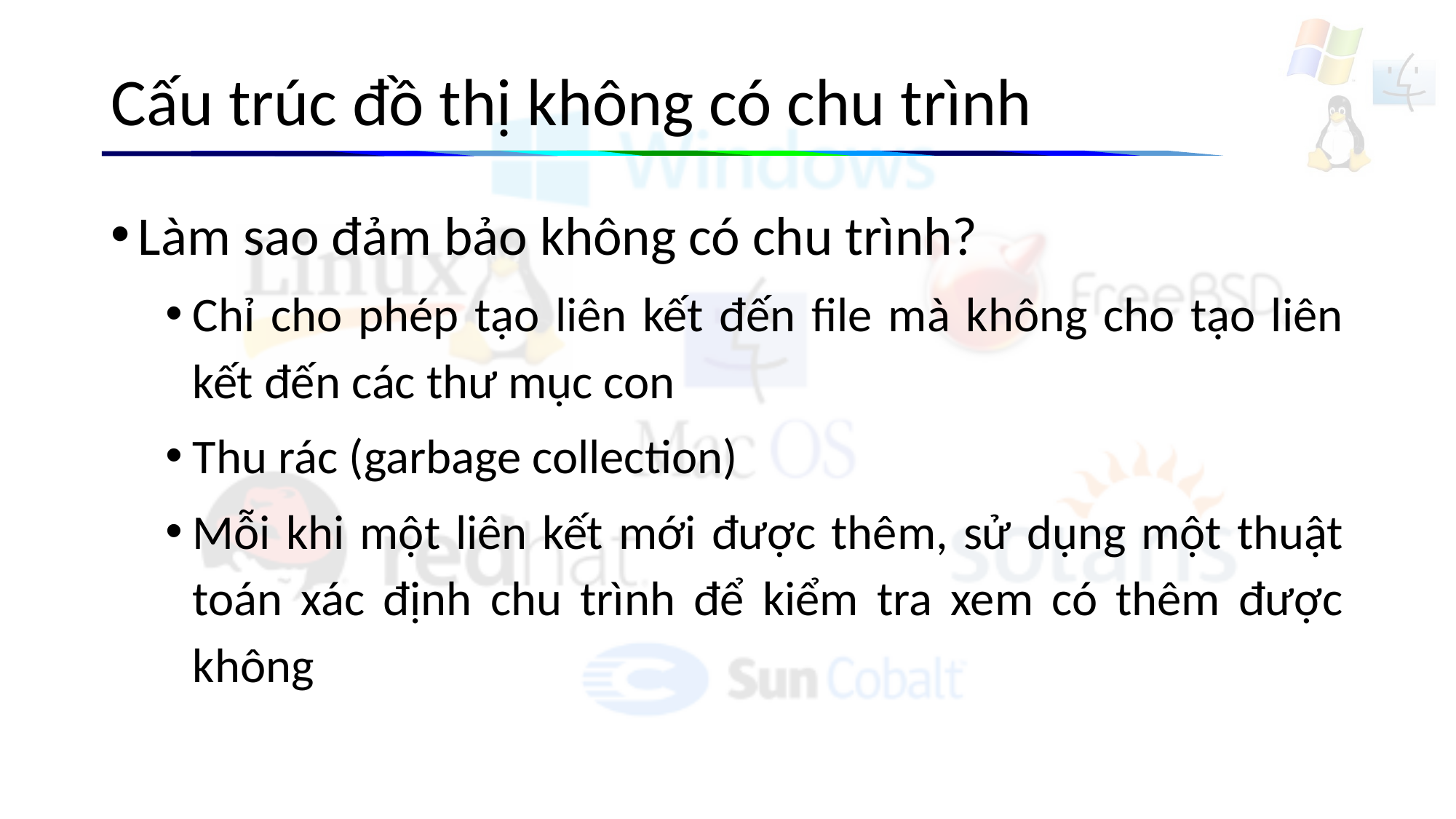

# Cấu trúc đồ thị không có chu trình
Làm sao đảm bảo không có chu trình?
Chỉ cho phép tạo liên kết đến file mà không cho tạo liên kết đến các thư mục con
Thu rác (garbage collection)
Mỗi khi một liên kết mới được thêm, sử dụng một thuật toán xác định chu trình để kiểm tra xem có thêm được không